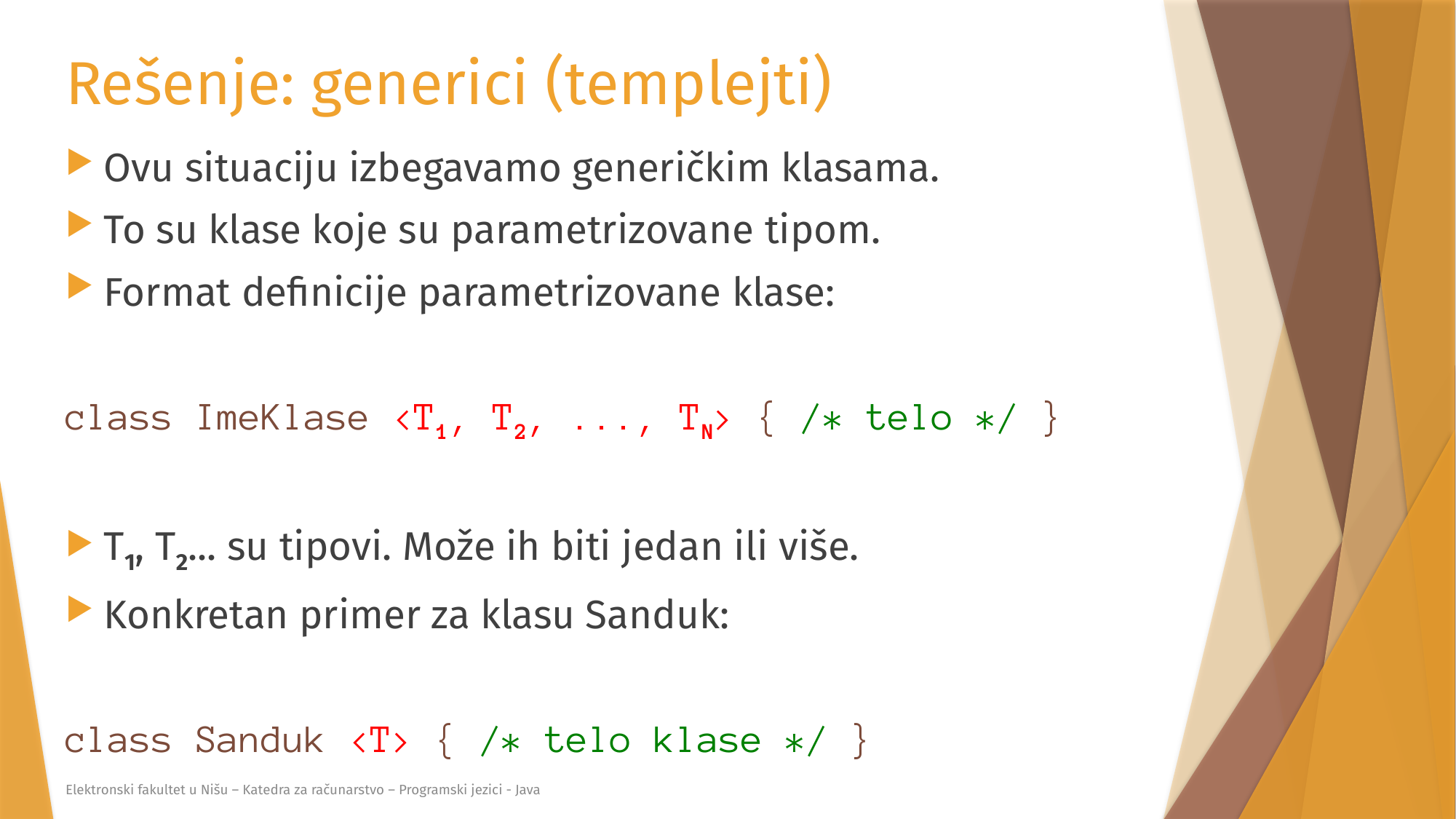

# Rešenje: generici (templejti)
Ovu situaciju izbegavamo generičkim klasama.
To su klase koje su parametrizovane tipom.
Format definicije parametrizovane klase:

class ImeKlase <T1, T2, ..., TN> { /* telo */ }

T1, T2... su tipovi. Može ih biti jedan ili više.
Konkretan primer za klasu Sanduk:

class Sanduk <T> { /* telo klase */ }

Elektronski fakultet u Nišu – Katedra za računarstvo – Programski jezici - Java